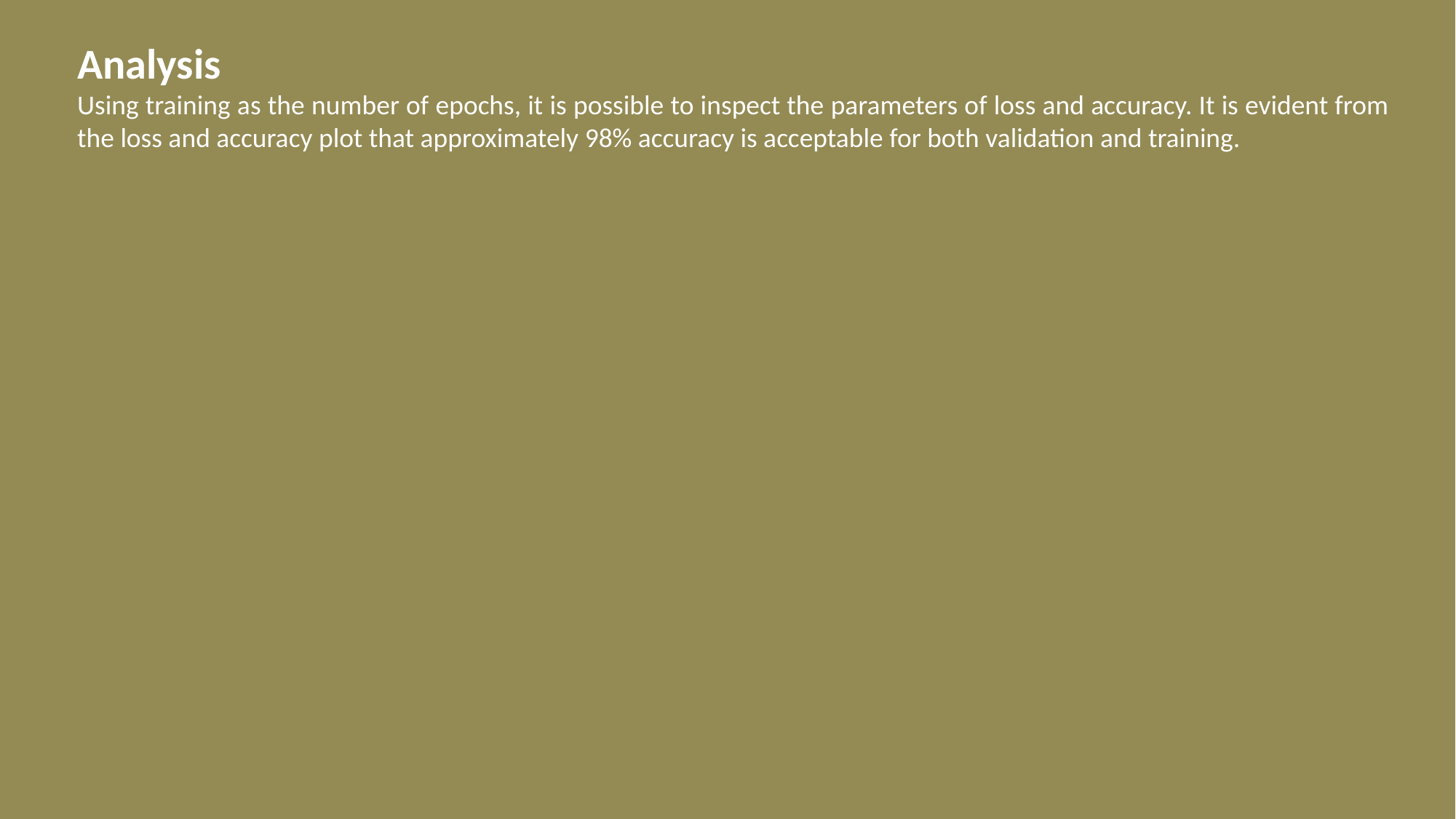

Analysis
Using training as the number of epochs, it is possible to inspect the parameters of loss and accuracy. It is evident from the loss and accuracy plot that approximately 98% accuracy is acceptable for both validation and training.